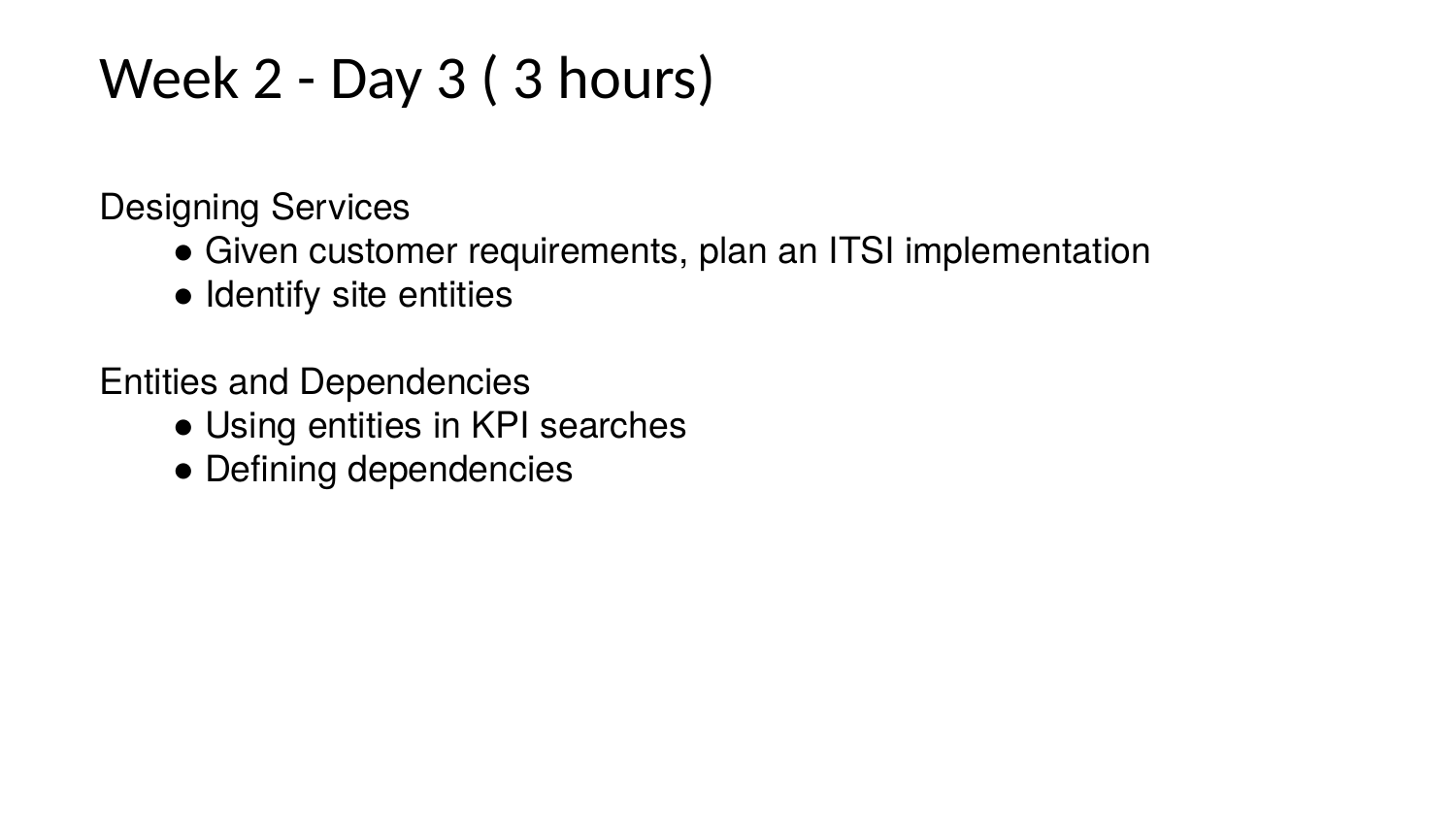

# Week 2 - Day 3 ( 3 hours)

Designing Services
● Given customer requirements, plan an ITSI implementation
● Identify site entities

Entities and Dependencies
● Using entities in KPI searches
● Defining dependencies